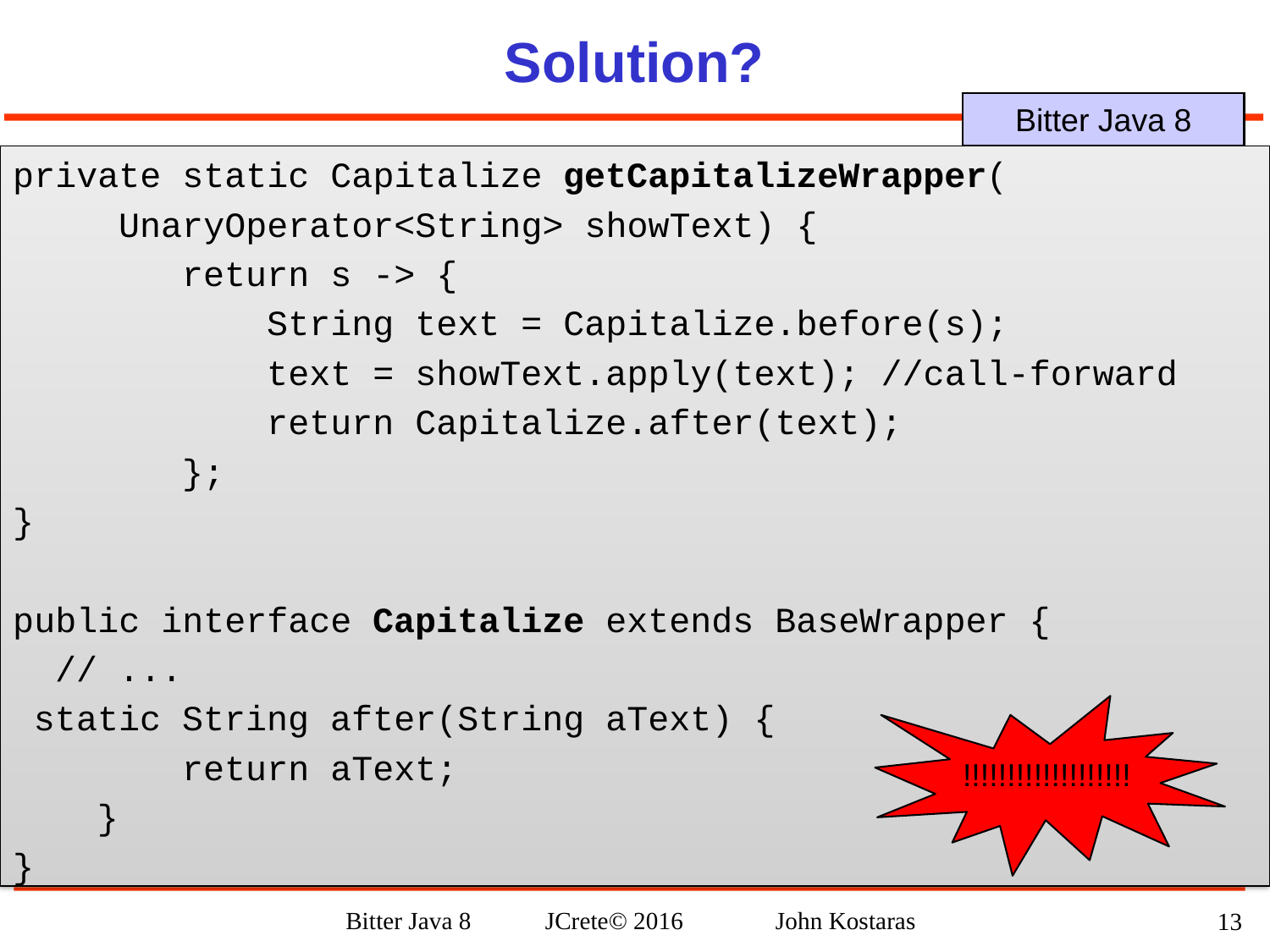

# Solution?
private static Capitalize getCapitalizeWrapper(
     UnaryOperator<String> showText) {
        return s -> {
            String text = Capitalize.before(s);
            text = showText.apply(text); //call-forward
            return Capitalize.after(text);
        };
}

public interface Capitalize extends BaseWrapper {
  // ...
 static String after(String aText) {
        return aText;
    }
}
!!!!!!!!!!!!!!!!!!!